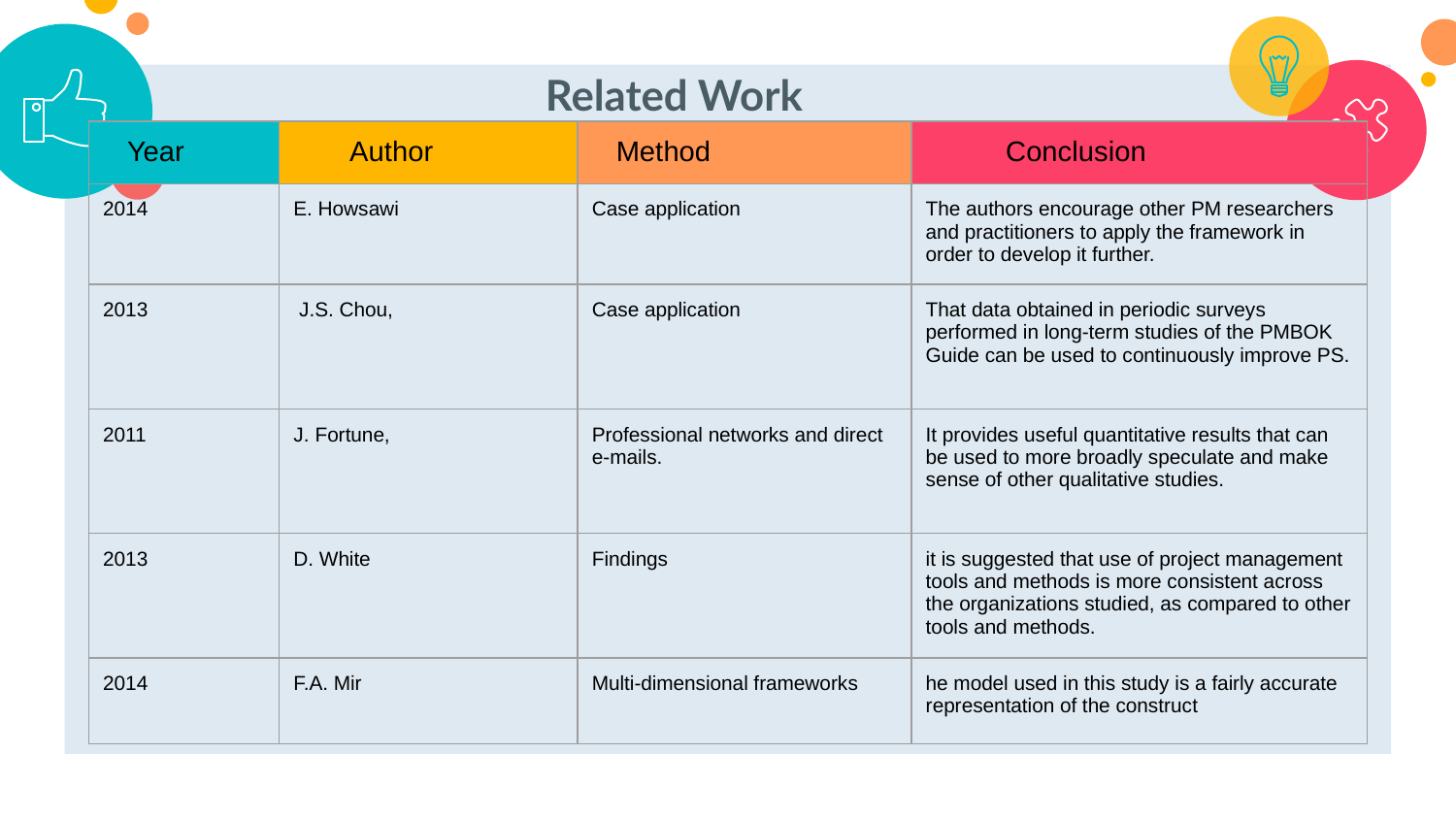

Related Work
| Year | Author | Method | Conclusion |
| --- | --- | --- | --- |
| 2014 | E. Howsawi | Case application | The authors encourage other PM researchers and practitioners to apply the framework in order to develop it further. |
| 2013 | J.S. Chou, | Case application | That data obtained in periodic surveys performed in long-term studies of the PMBOK Guide can be used to continuously improve PS. |
| 2011 | J. Fortune, | Professional networks and direct e-mails. | It provides useful quantitative results that can be used to more broadly speculate and make sense of other qualitative studies. |
| 2013 | D. White | Findings | it is suggested that use of project management tools and methods is more consistent across the organizations studied, as compared to other tools and methods. |
| 2014 | F.A. Mir | Multi-dimensional frameworks | he model used in this study is a fairly accurate representation of the construct |
4